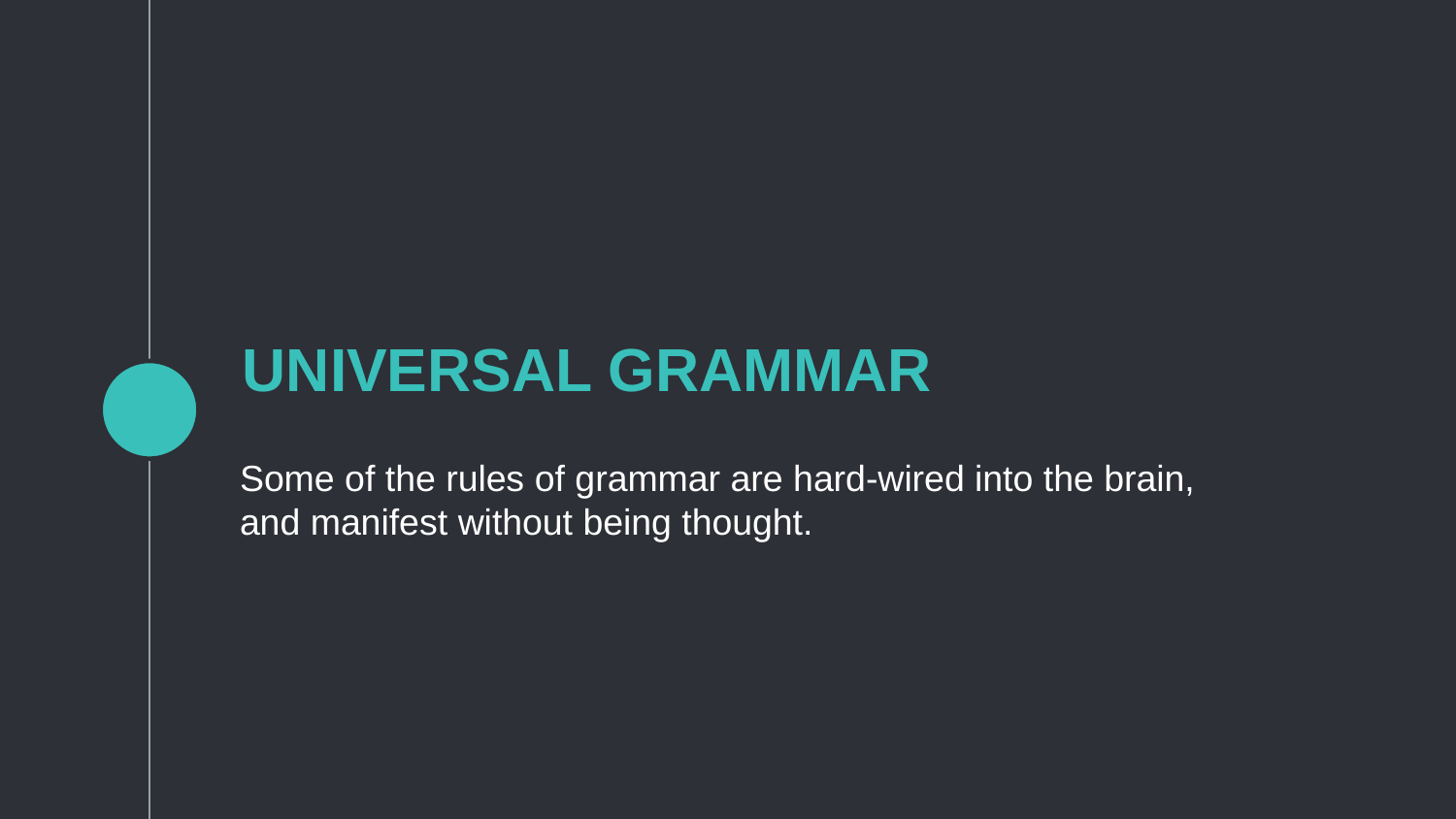

# UNIVERSAL GRAMMAR
	Some of the rules of grammar are hard-wired into the brain, and manifest without being thought.